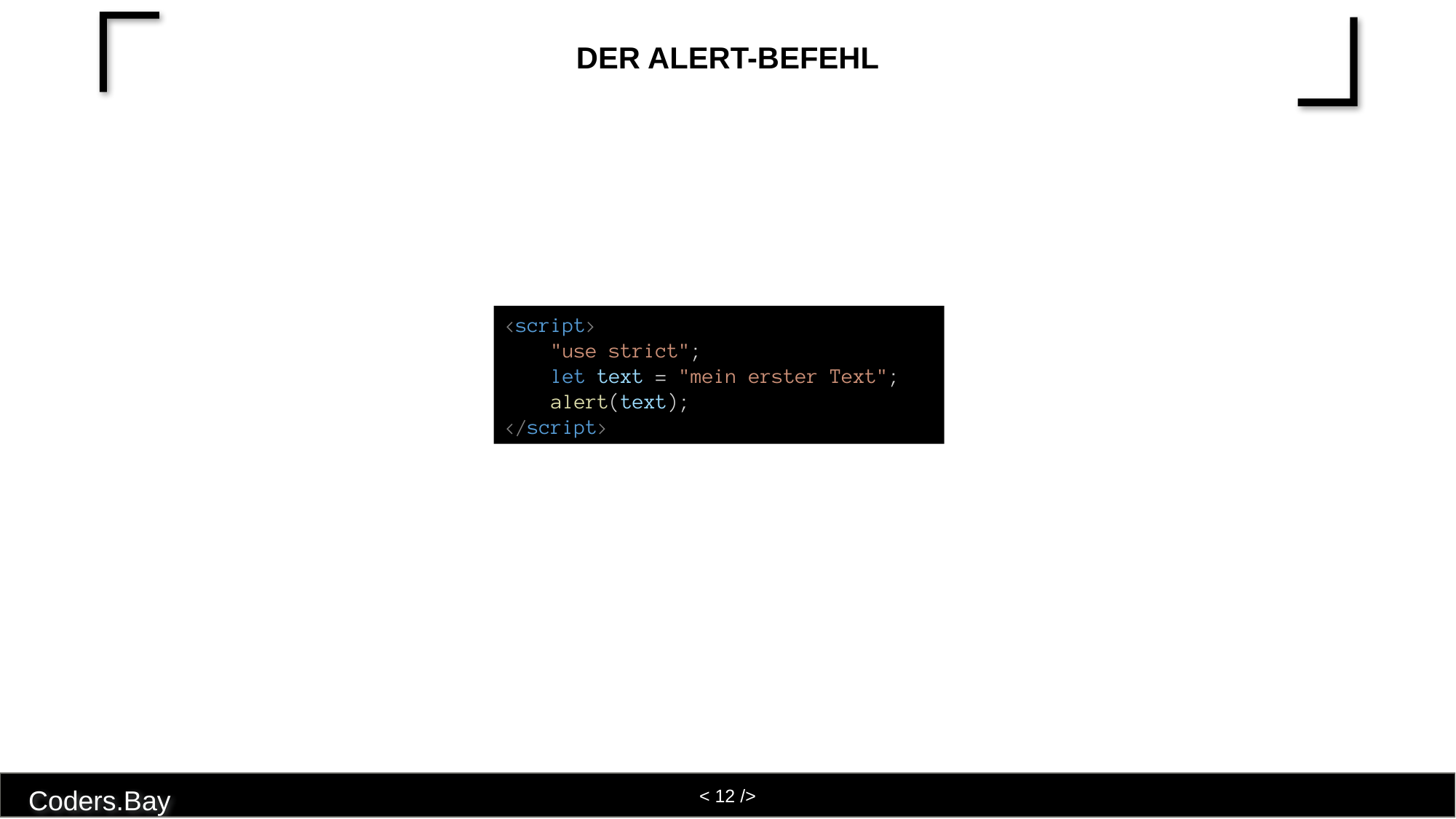

# Der alert-Befehl
<script>
    "use strict";
    let text = "mein erster Text";
    alert(text);
</script>